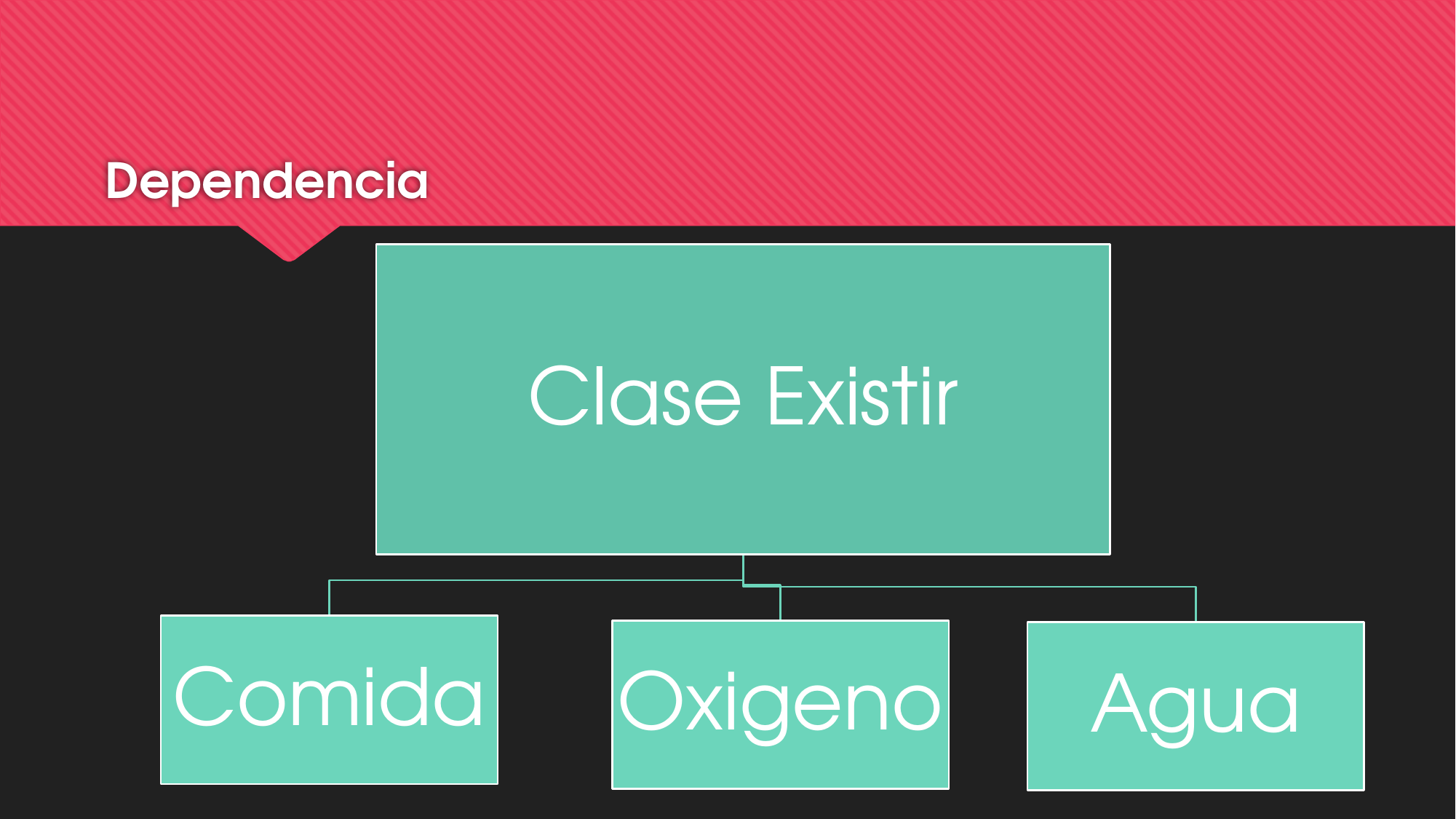

# Dependencia
Clase Existir
Comida
Oxigeno
Agua